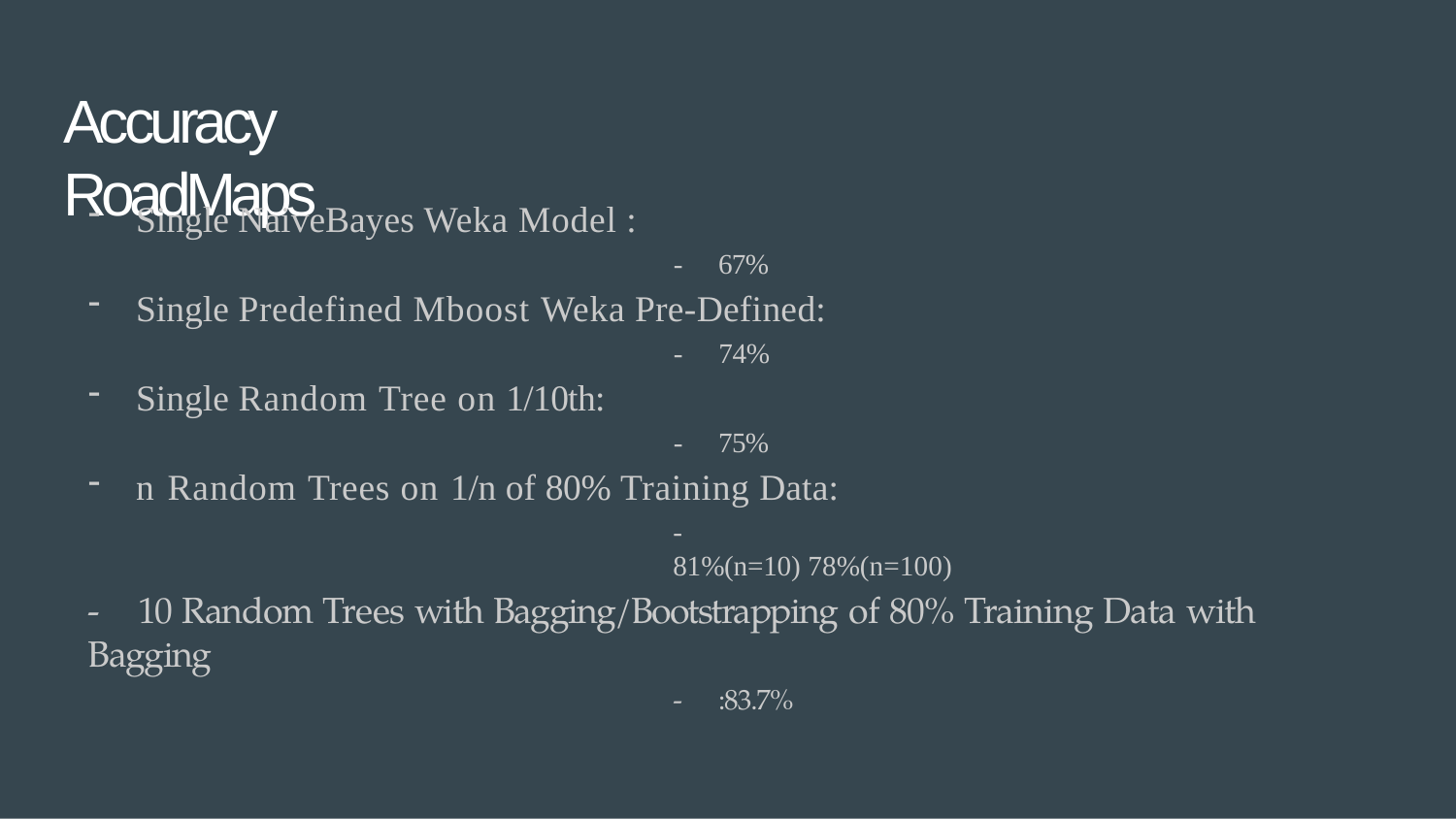

# Accuracy RoadMaps
Single NaiveBayes Weka Model :
-	67%
Single Predefined Mboost Weka Pre-Defined:
-	74%
Single Random Tree on 1/10th:
-	75%
n Random Trees on 1/n of 80% Training Data:
-	81%(n=10) 78%(n=100)
-	10 Random Trees with Bagging/Bootstrapping of 80% Training Data with Bagging
-	:83.7%